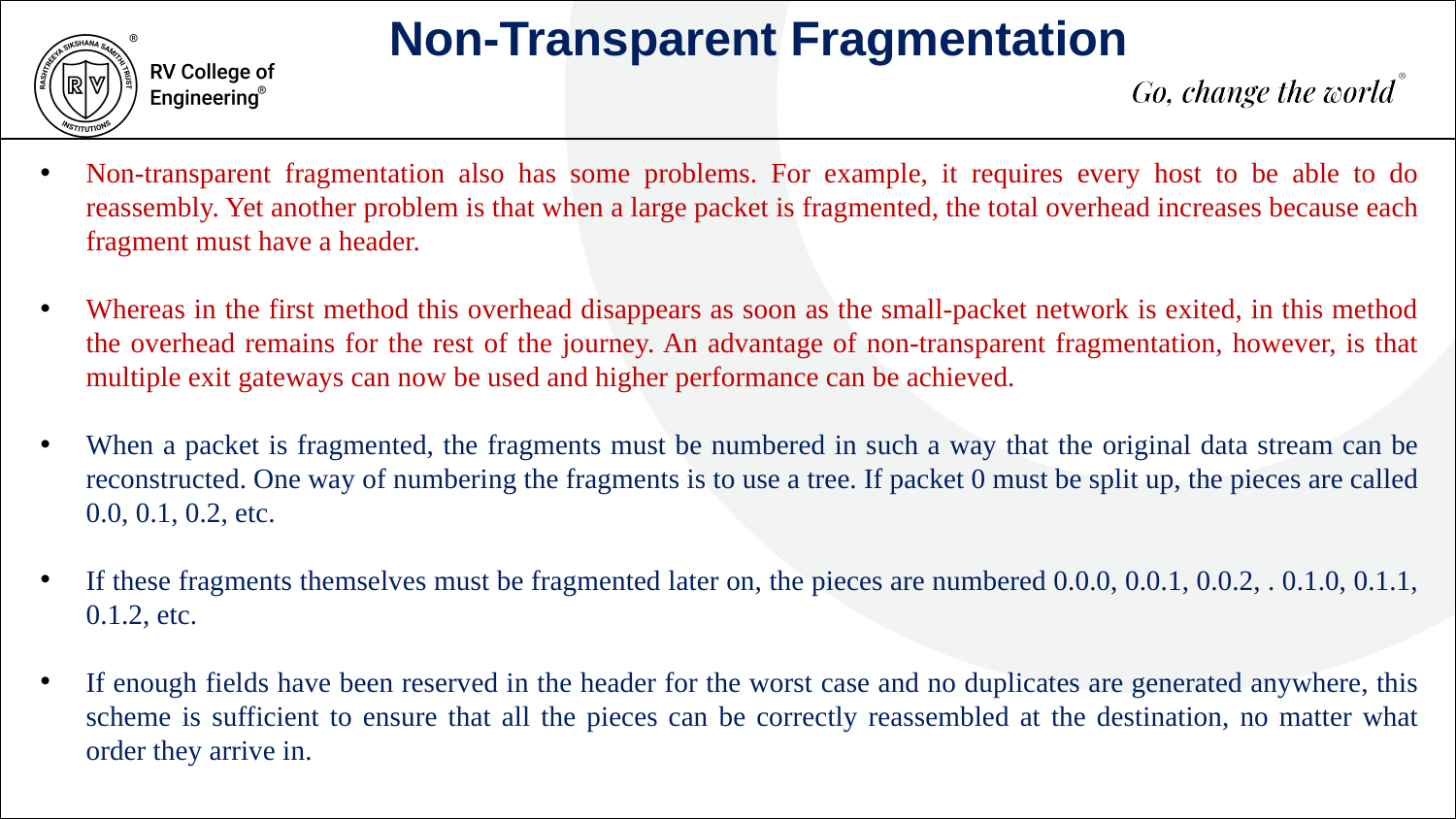

Non-Transparent Fragmentation

Non-transparent fragmentation also has some problems. For example, it requires every host to be able to do reassembly. Yet another problem is that when a large packet is fragmented, the total overhead increases because each fragment must have a header.

Whereas in the first method this overhead disappears as soon as the small-packet network is exited, in this method the overhead remains for the rest of the journey. An advantage of non-transparent fragmentation, however, is that multiple exit gateways can now be used and higher performance can be achieved.

When a packet is fragmented, the fragments must be numbered in such a way that the original data stream can be reconstructed. One way of numbering the fragments is to use a tree. If packet 0 must be split up, the pieces are called 0.0, 0.1, 0.2, etc.

If these fragments themselves must be fragmented later on, the pieces are numbered 0.0.0, 0.0.1, 0.0.2, . 0.1.0, 0.1.1, 0.1.2, etc.

If enough fields have been reserved in the header for the worst case and no duplicates are generated anywhere, this scheme is sufficient to ensure that all the pieces can be correctly reassembled at the destination, no matter what order they arrive in.